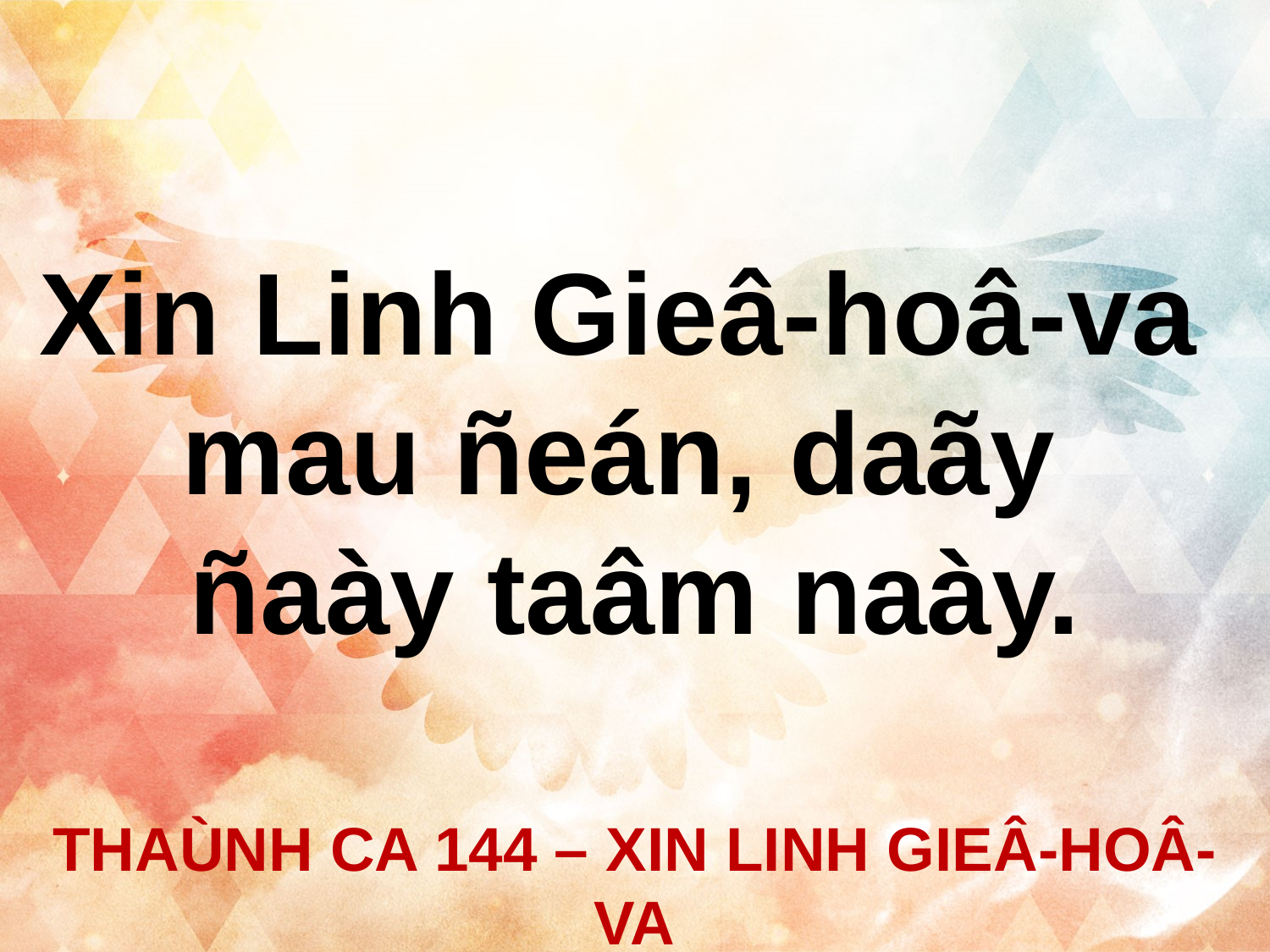

Xin Linh Gieâ-hoâ-va
mau ñeán, daãy
ñaày taâm naày.
THAÙNH CA 144 – XIN LINH GIEÂ-HOÂ-VA